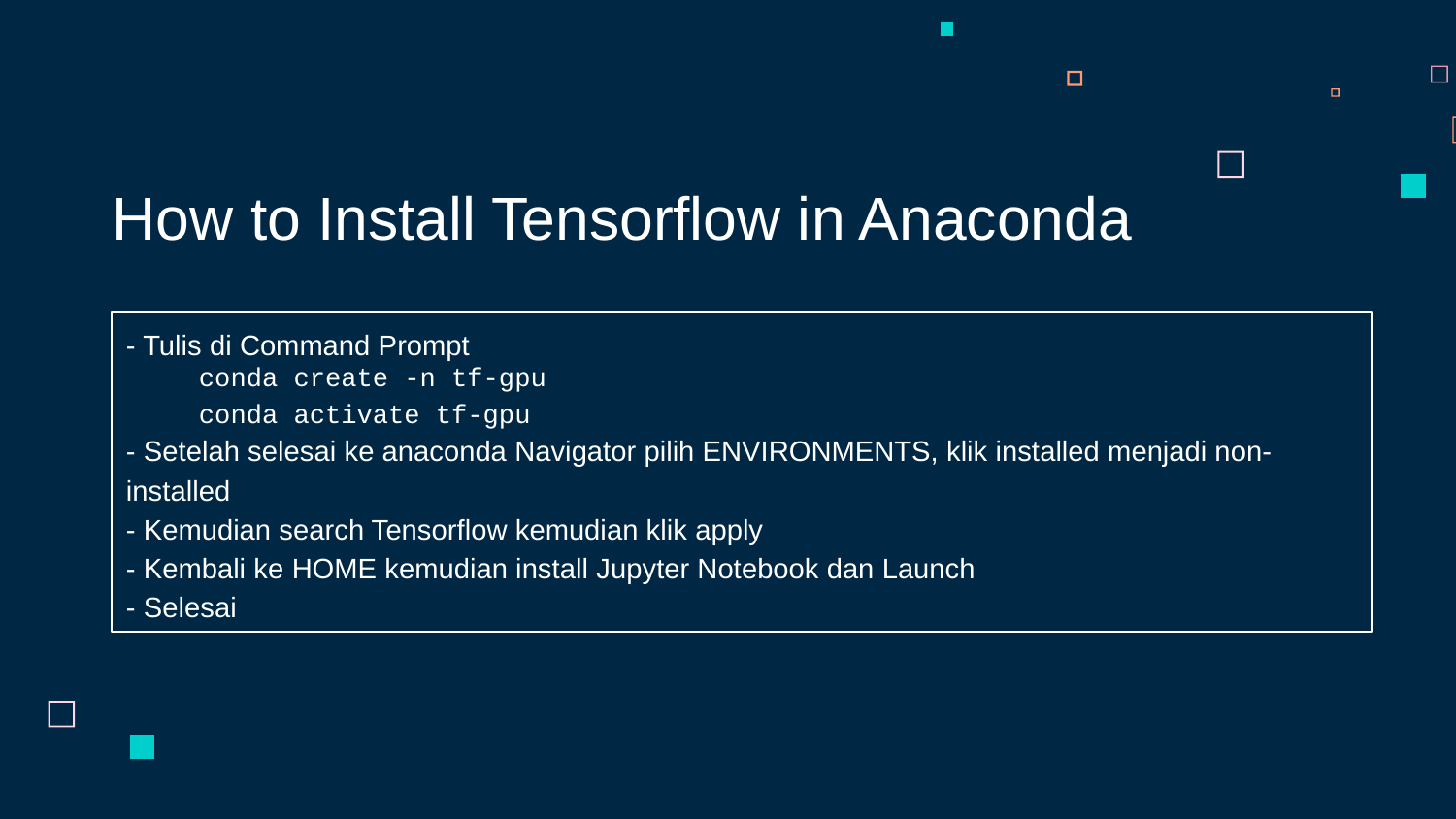

How to Install Tensorflow in Anaconda
- Tulis di Command Prompt
conda create -n tf-gpu
conda activate tf-gpu
- Setelah selesai ke anaconda Navigator pilih ENVIRONMENTS, klik installed menjadi non-installed
- Kemudian search Tensorflow kemudian klik apply
- Kembali ke HOME kemudian install Jupyter Notebook dan Launch
- Selesai